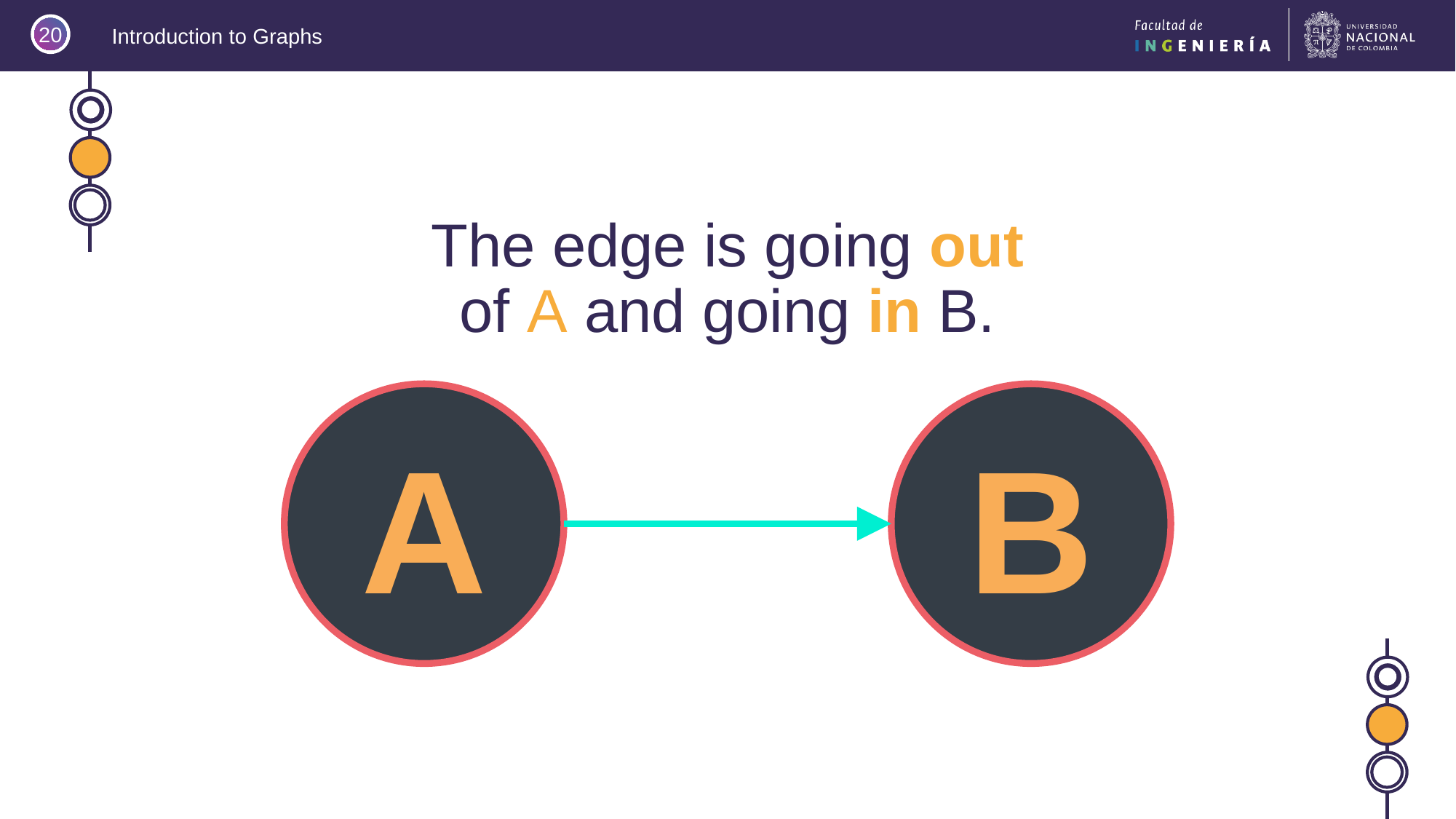

20
The edge is going out of A and going in B.

A
B